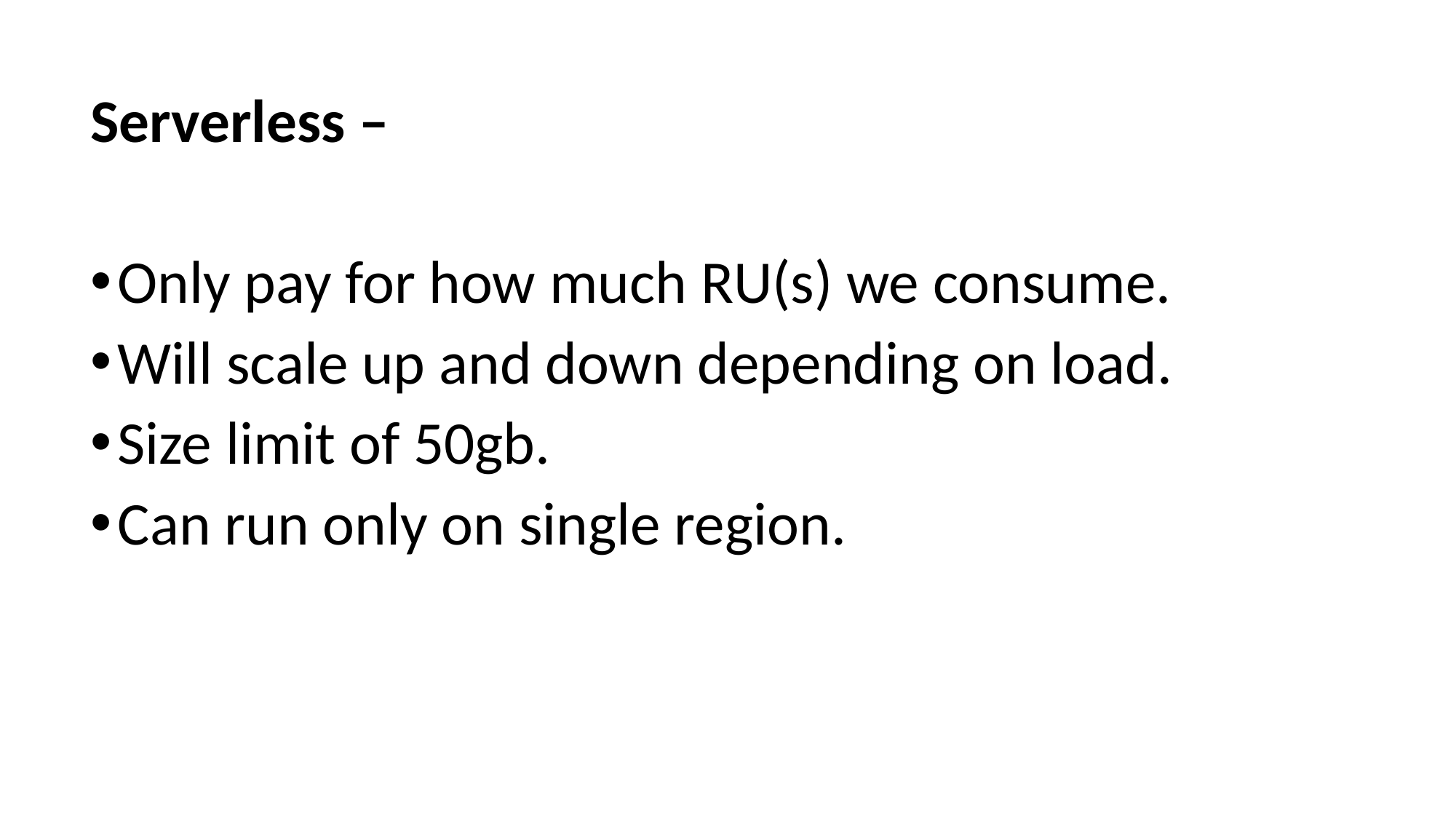

Serverless –

Only pay for how much RU(s) we consume.
Will scale up and down depending on load.
Size limit of 50gb.
Can run only on single region.